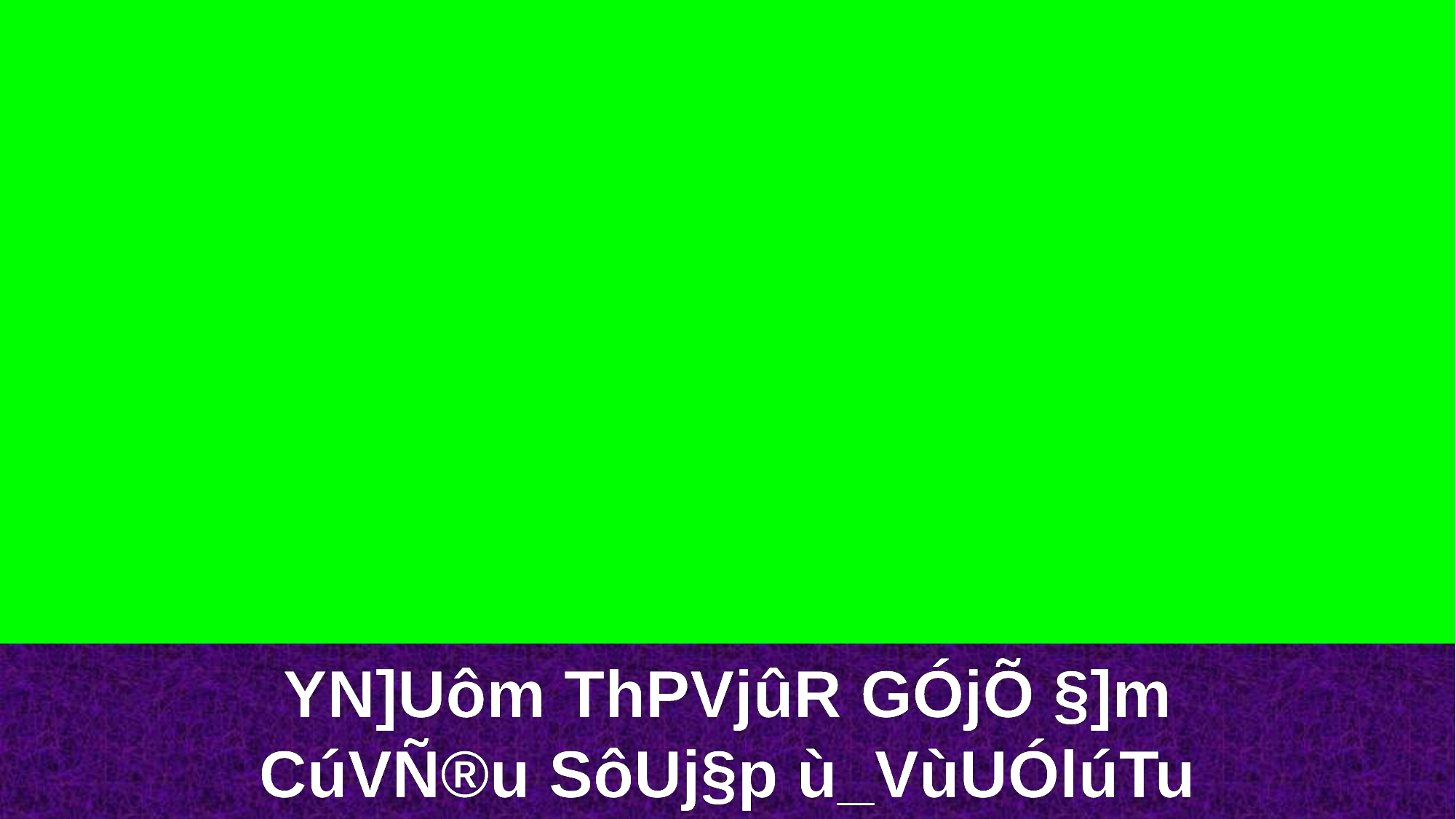

YN]Uôm ThPVjûR GÓjÕ §]m
CúVÑ®u SôUj§p ù_VùUÓlúTu